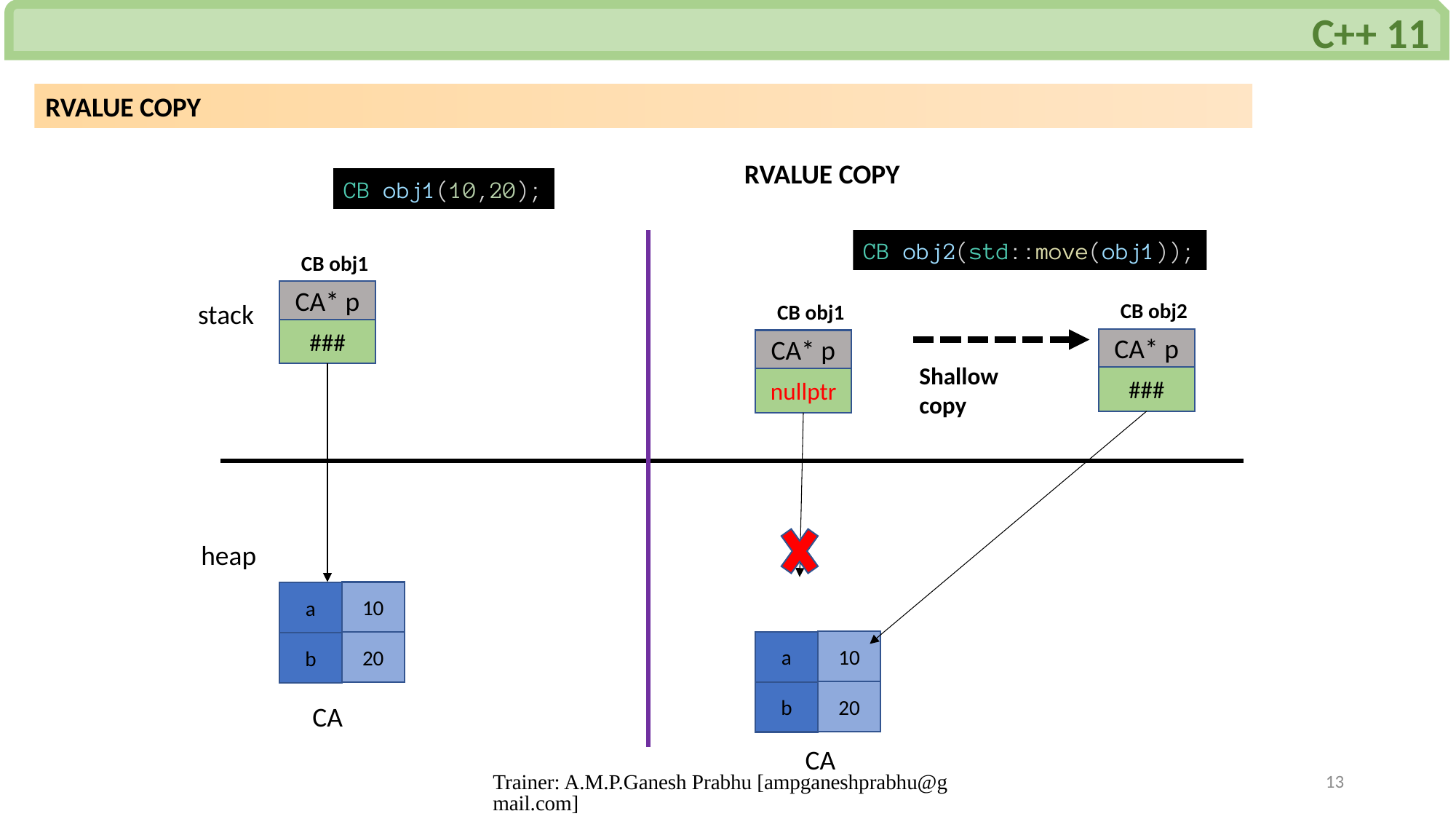

C++ 11
RVALUE COPY
RVALUE COPY
CB obj1(10,20);
CB obj2(std::move(obj1));
CB obj1
CA* p
###
stack
CB obj2
CB obj1
CA* p
###
CA* p
nullptr
Shallow copy

heap
10
a
20
b
10
a
20
b
CA
CA
Trainer: A.M.P.Ganesh Prabhu [ampganeshprabhu@gmail.com]
13